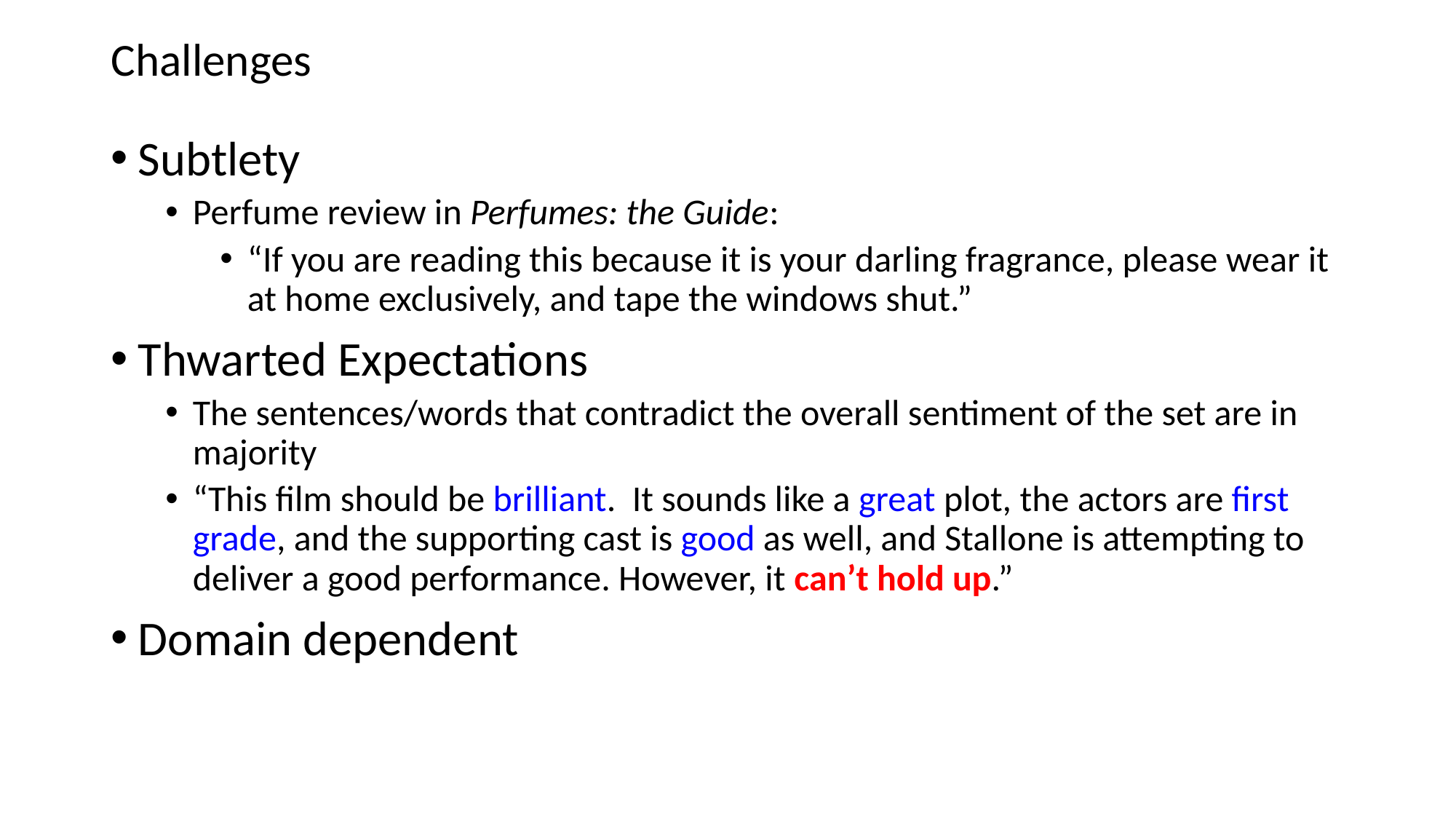

# Challenges
Subtlety
Perfume review in Perfumes: the Guide:
“If you are reading this because it is your darling fragrance, please wear it at home exclusively, and tape the windows shut.”
Thwarted Expectations
The sentences/words that contradict the overall sentiment of the set are in majority
“This film should be brilliant.  It sounds like a great plot, the actors are first grade, and the supporting cast is good as well, and Stallone is attempting to deliver a good performance. However, it can’t hold up.”
Domain dependent